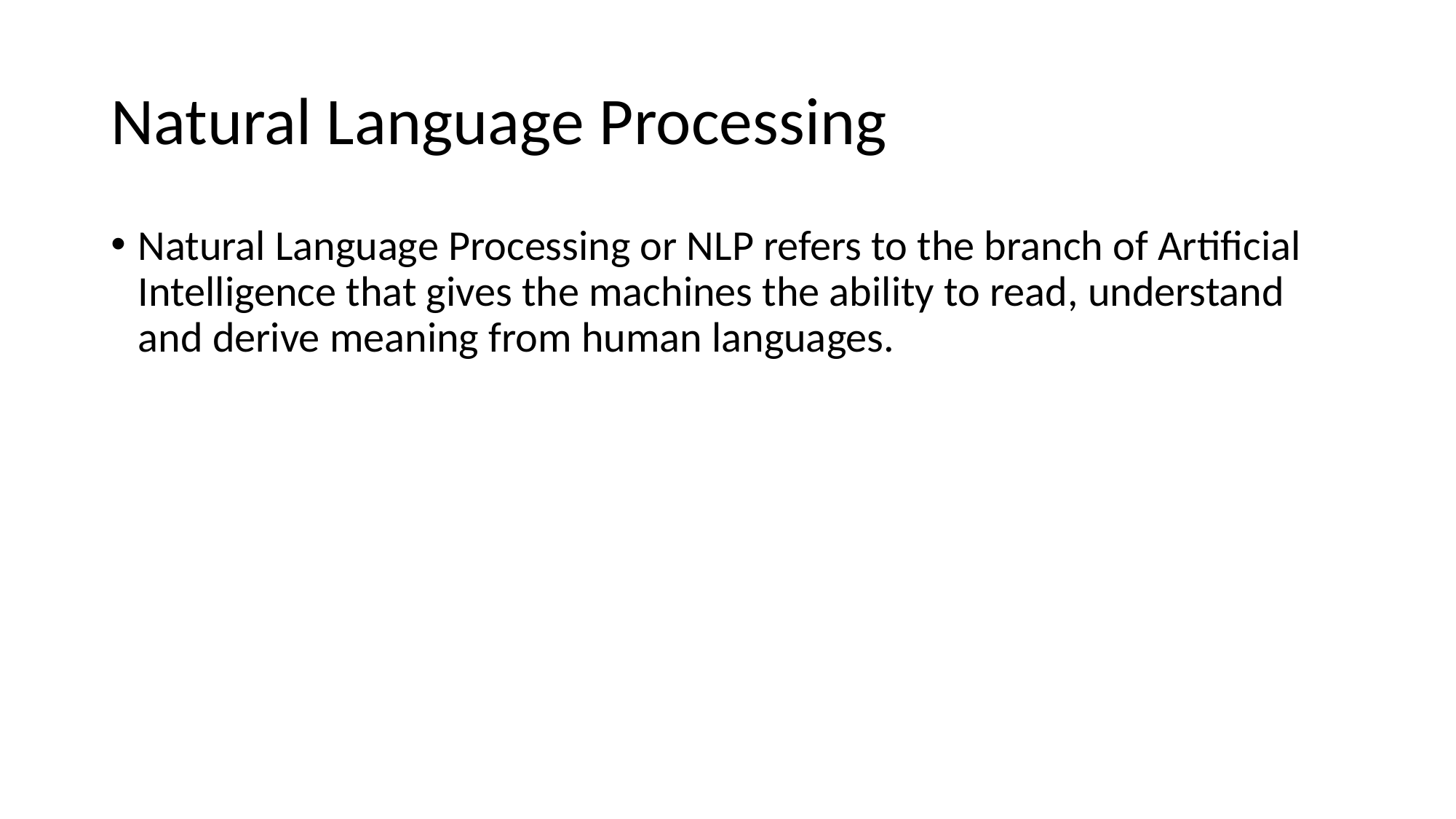

# Natural Language Processing
Natural Language Processing or NLP refers to the branch of Artificial Intelligence that gives the machines the ability to read, understand and derive meaning from human languages.